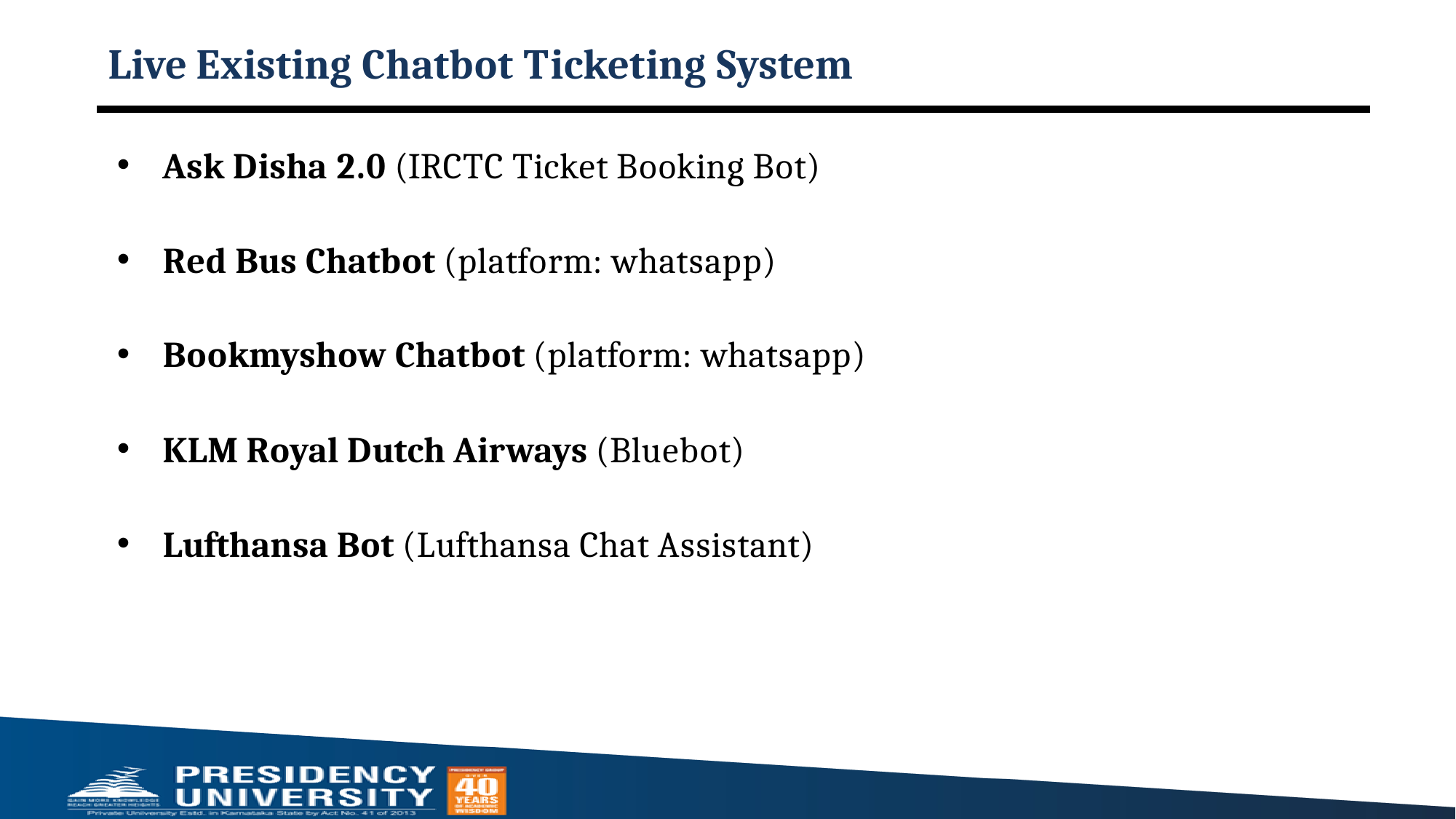

# Live Existing Chatbot Ticketing System
Ask Disha 2.0 (IRCTC Ticket Booking Bot)
Red Bus Chatbot (platform: whatsapp)
Bookmyshow Chatbot (platform: whatsapp)
KLM Royal Dutch Airways (Bluebot)
Lufthansa Bot (Lufthansa Chat Assistant)